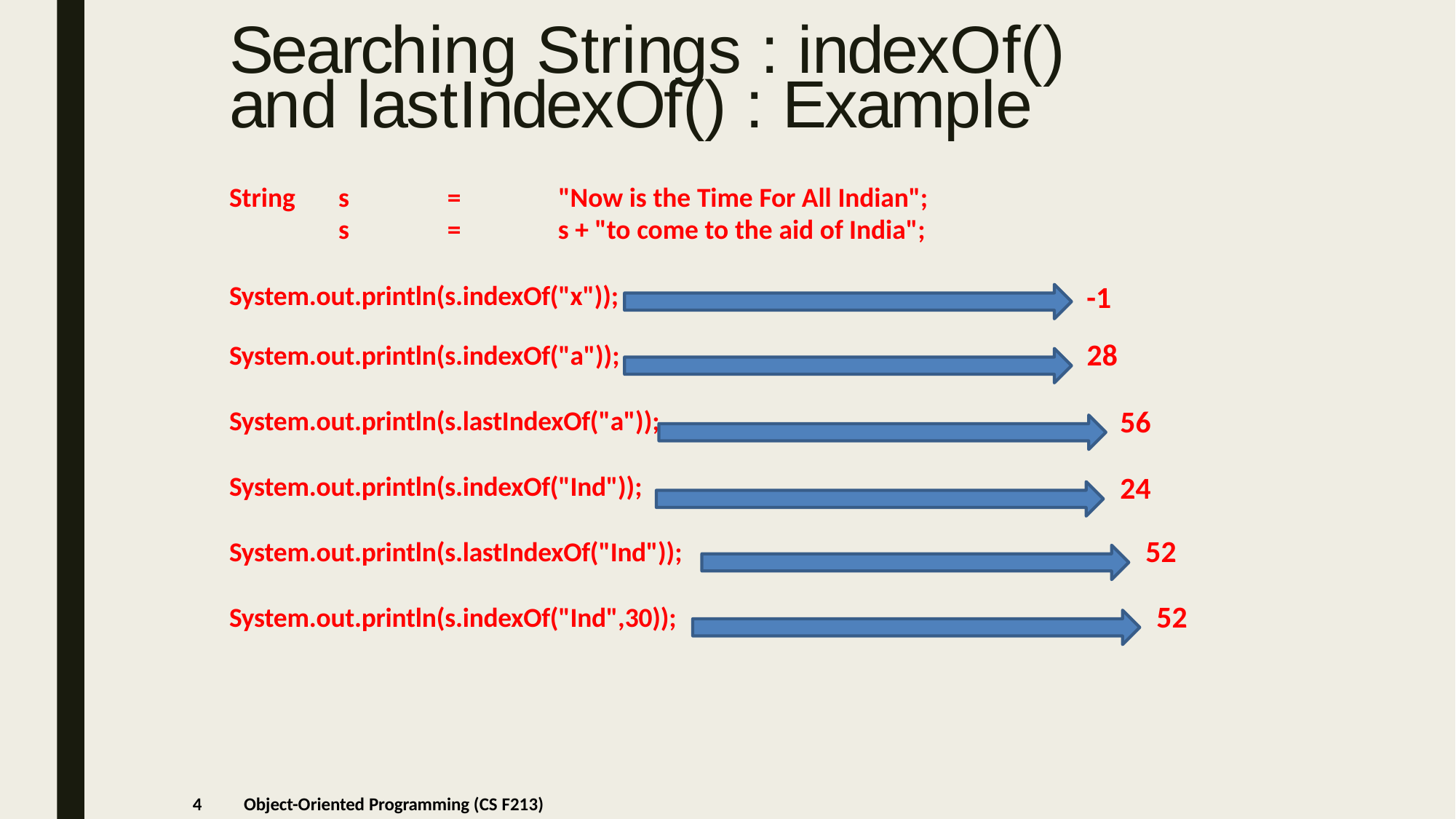

# Searching Strings : indexOf()  and lastIndexOf() : Example
| String | s | = | "Now is the Time For All Indian"; |
| --- | --- | --- | --- |
|  | s | = | s + "to come to the aid of India"; |

| System.out.println(s.indexOf("x")); | -1 |  |
| --- | --- | --- |
| System.out.println(s.indexOf("a")); | 28 |  |
| System.out.println(s.lastIndexOf("a")); |  | 56 |
| System.out.println(s.indexOf("Ind")); |  | 24 |
| System.out.println(s.lastIndexOf("Ind")); |  | 52 |
| System.out.println(s.indexOf("Ind",30)); |  | 52 |

4
Object-Oriented Programming (CS F213)